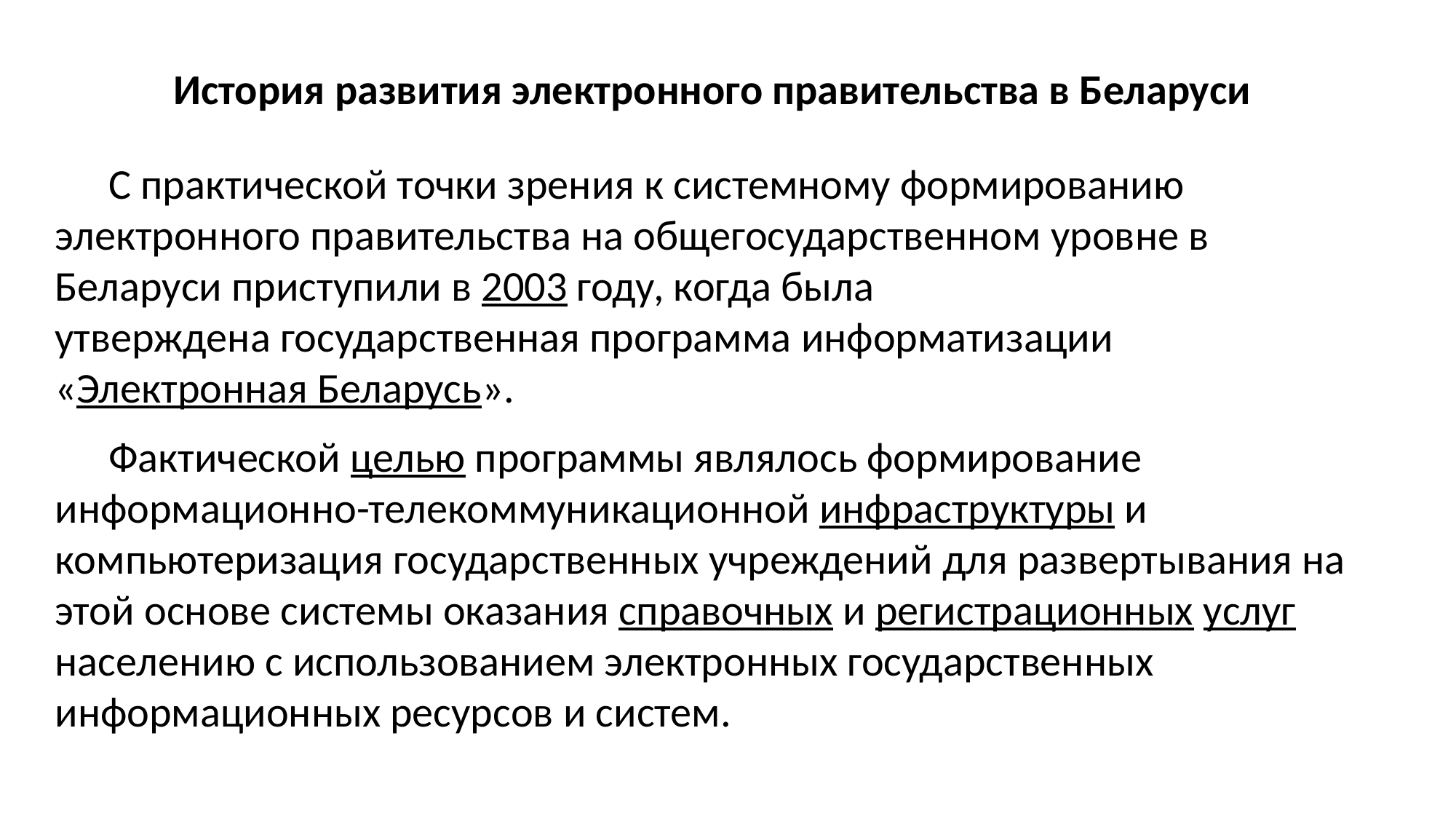

История развития электронного правительства в Беларуси

С практической точки зрения к системному формированию электронного правительства на общегосударственном уровне в Беларуси приступили в 2003 году, когда была утверждена государственная программа информатизации «Электронная Беларусь».
Фактической целью программы являлось формирование информационно-телекоммуникационной инфраструктуры и компьютеризация государственных учреждений для развертывания на этой основе системы оказания справочных и регистрационных услуг населению с использованием электронных государственных информационных ресурсов и систем.